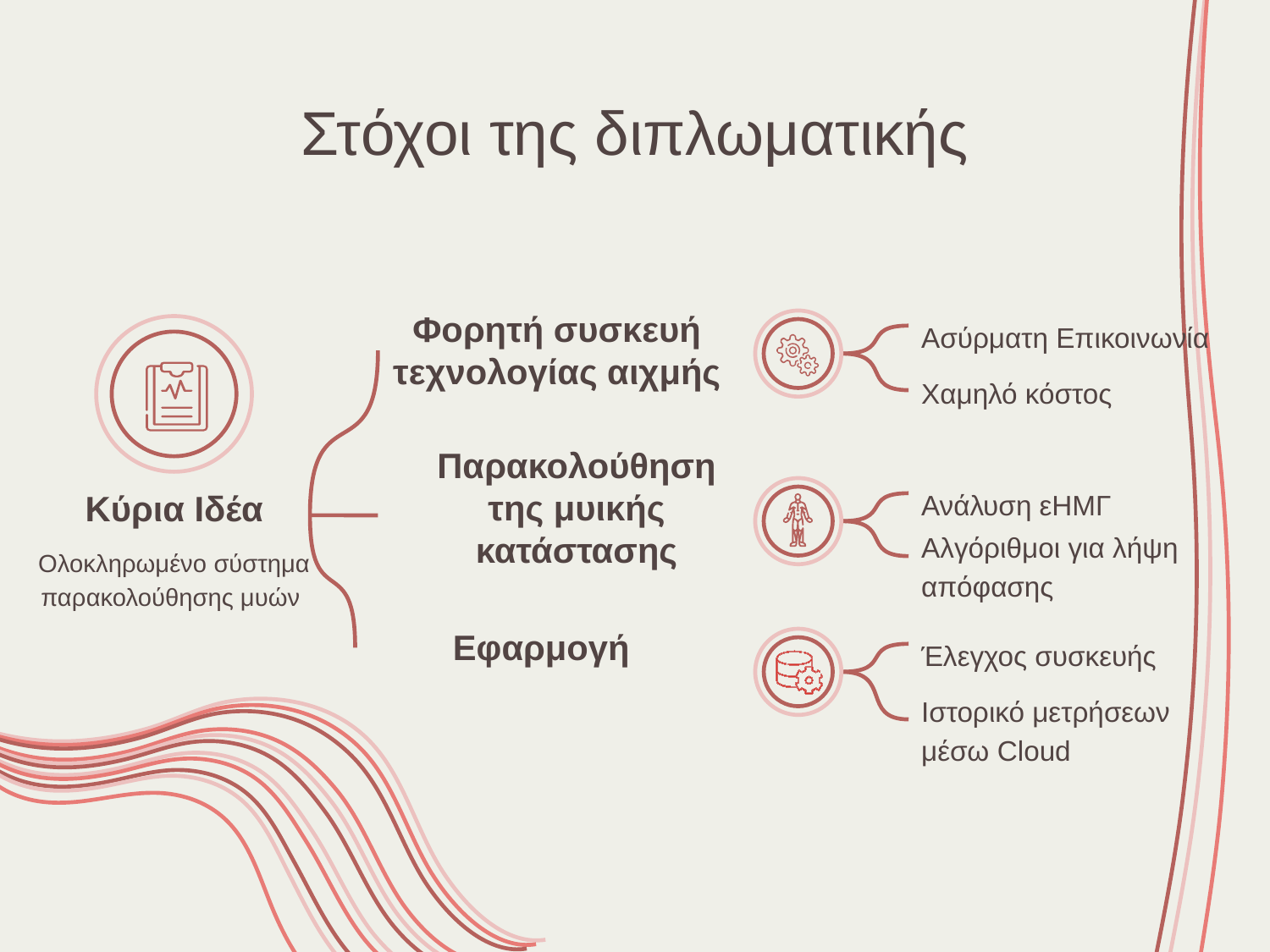

# Στόχοι της διπλωματικής
Φορητή συσκευή τεχνολογίας αιχμής
Ασύρματη Επικοινωνία

Χαμηλό κόστος

Παρακολούθηση της μυικής κατάστασης
Ανάλυση εΗΜΓ

Κύρια Ιδέα

Αλγόριθμοι για λήψη απόφασης

Ολοκληρωμένο σύστημα παρακολούθησης μυών
Εφαρμογή
Έλεγχος συσκευής

Ιστορικό μετρήσεων μέσω Cloud